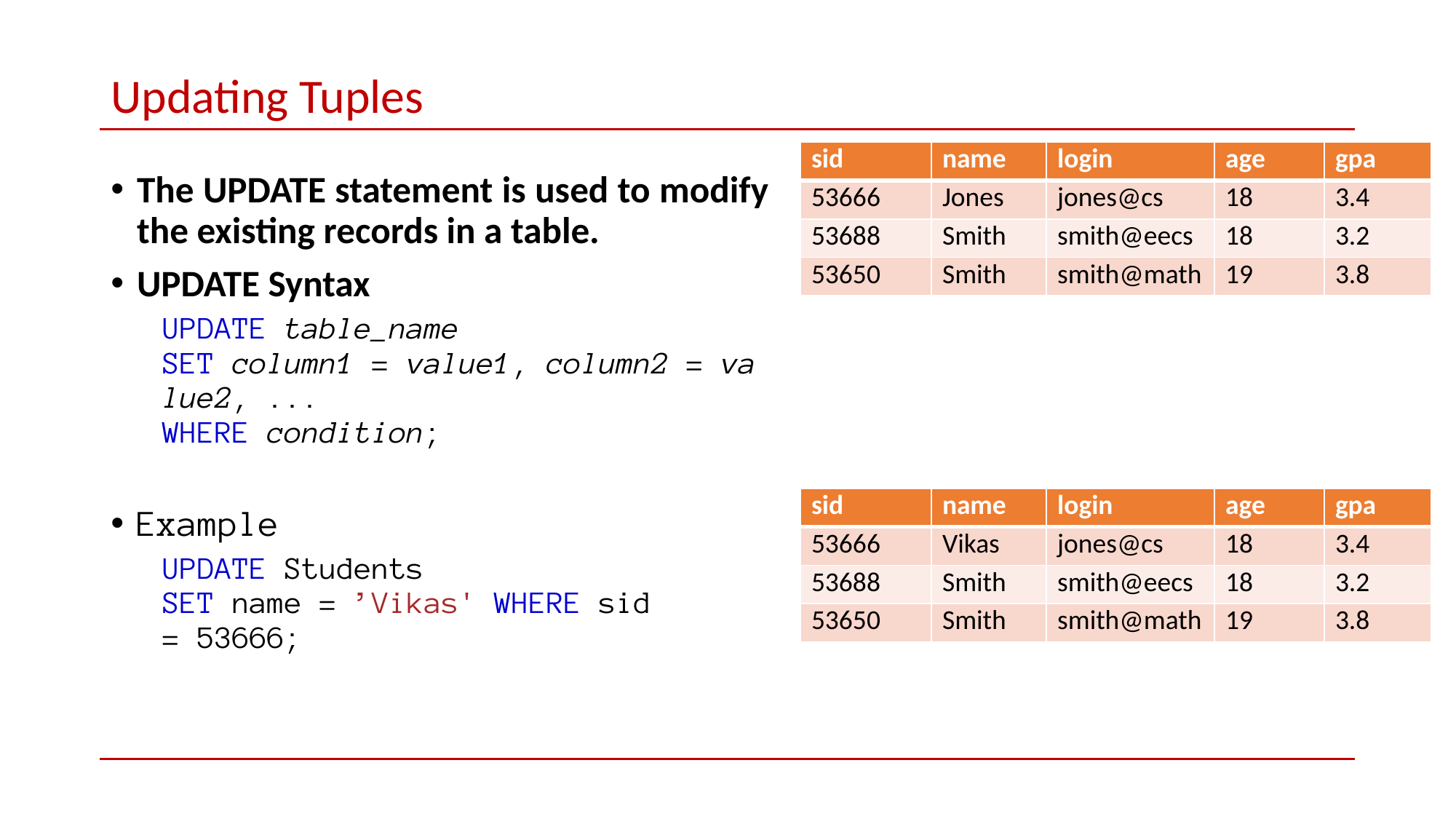

# Updating Tuples
| sid | name | login | age | gpa |
| --- | --- | --- | --- | --- |
| 53666 | Jones | jones@cs | 18 | 3.4 |
| 53688 | Smith | smith@eecs | 18 | 3.2 |
| 53650 | Smith | smith@math | 19 | 3.8 |
The UPDATE statement is used to modify the existing records in a table.
UPDATE Syntax
UPDATE table_name
SET column1 = value1, column2 = value2, ...
WHERE condition;

Example
UPDATE Students
SET name = ’Vikas' WHERE sid = 53666;

| sid | name | login | age | gpa |
| --- | --- | --- | --- | --- |
| 53666 | Vikas | jones@cs | 18 | 3.4 |
| 53688 | Smith | smith@eecs | 18 | 3.2 |
| 53650 | Smith | smith@math | 19 | 3.8 |